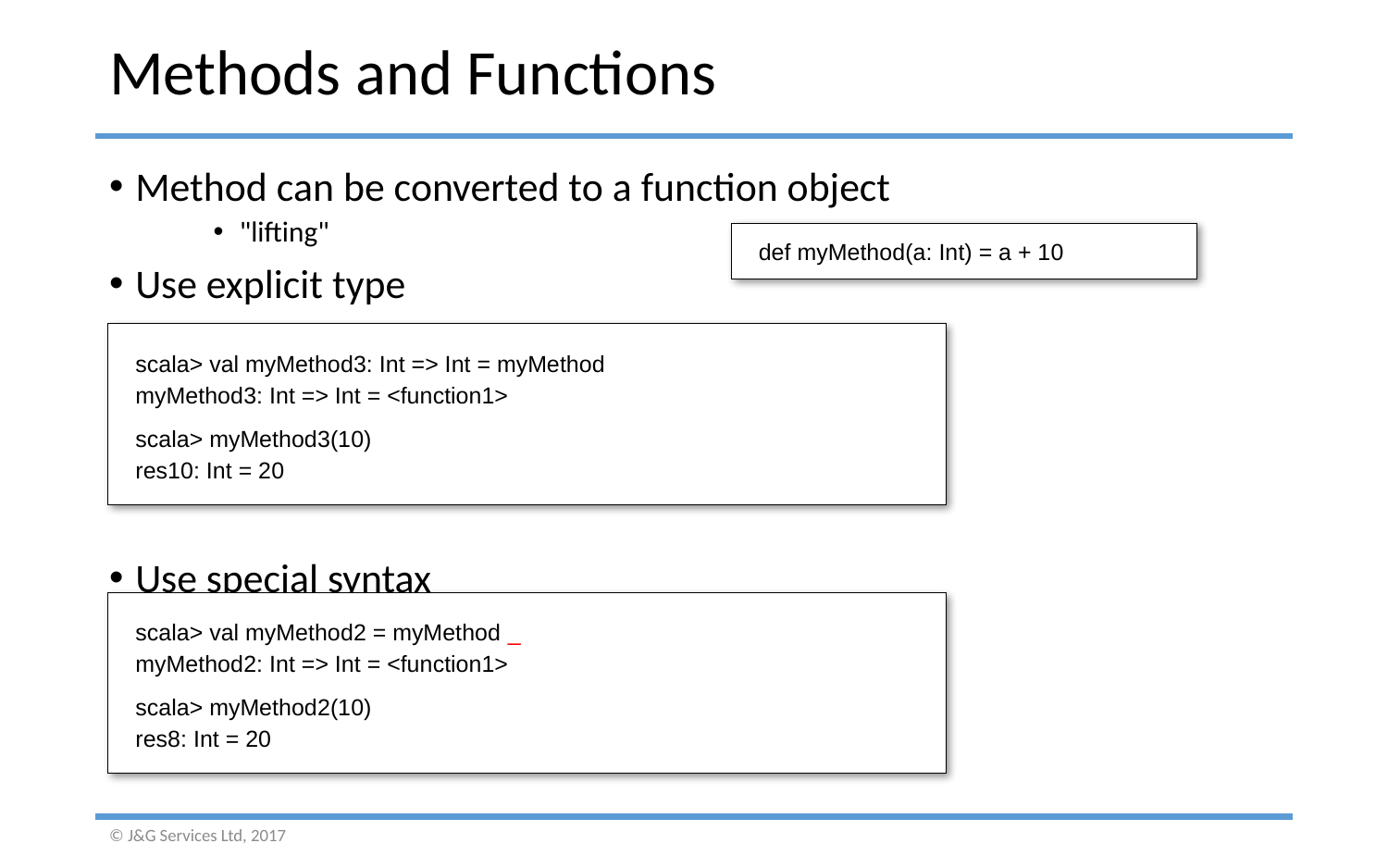

# Methods and Functions
Method can be converted to a function object
"lifting"
Use explicit type

Use special syntax

def myMethod(a: Int) = a + 10
scala> val myMethod3: Int => Int = myMethod
myMethod3: Int => Int = <function1>
scala> myMethod3(10)
res10: Int = 20
scala> val myMethod2 = myMethod _
myMethod2: Int => Int = <function1>
scala> myMethod2(10)
res8: Int = 20